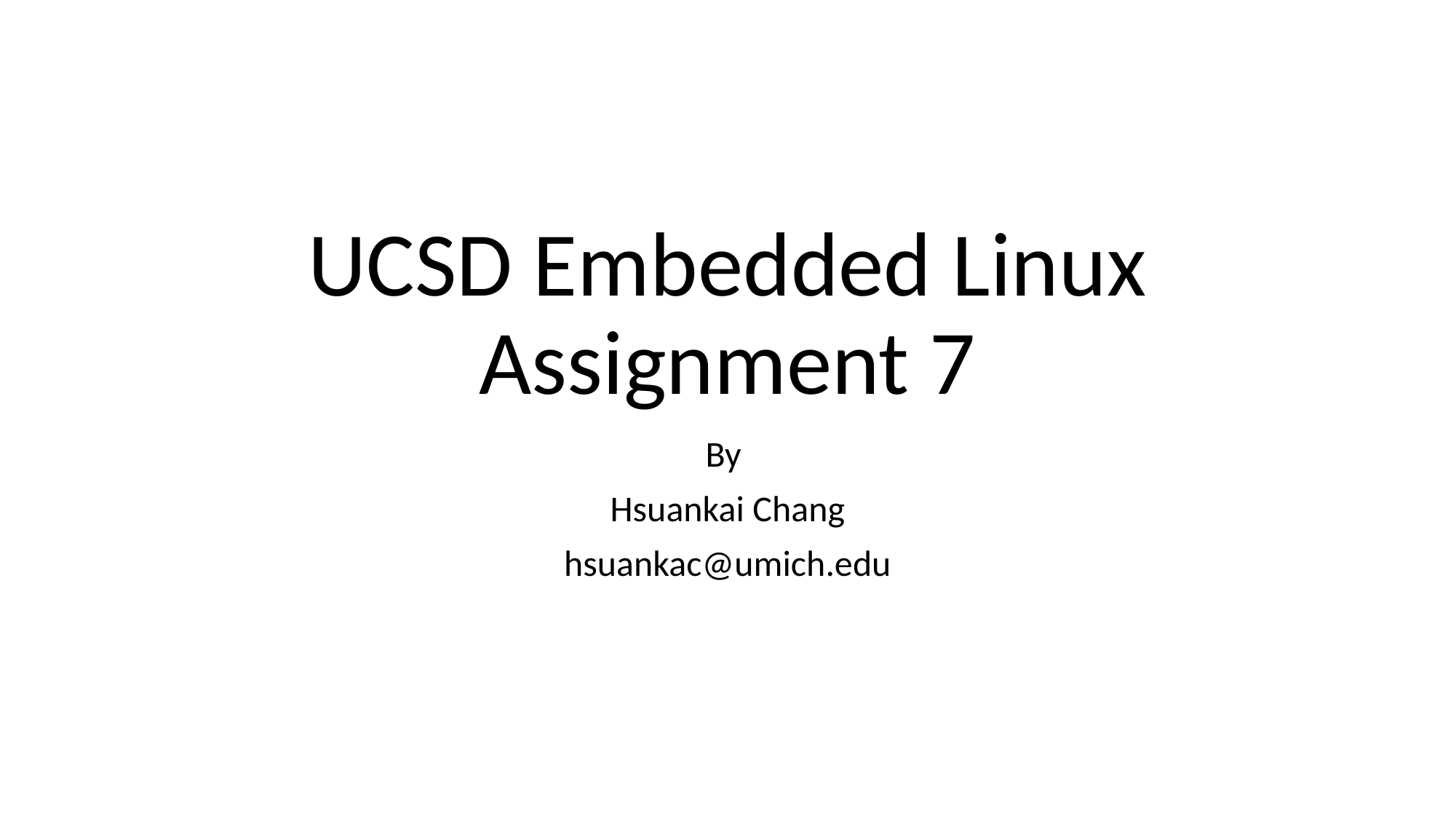

# UCSD Embedded Linux Assignment 7
By
Hsuankai Chang
hsuankac@umich.edu